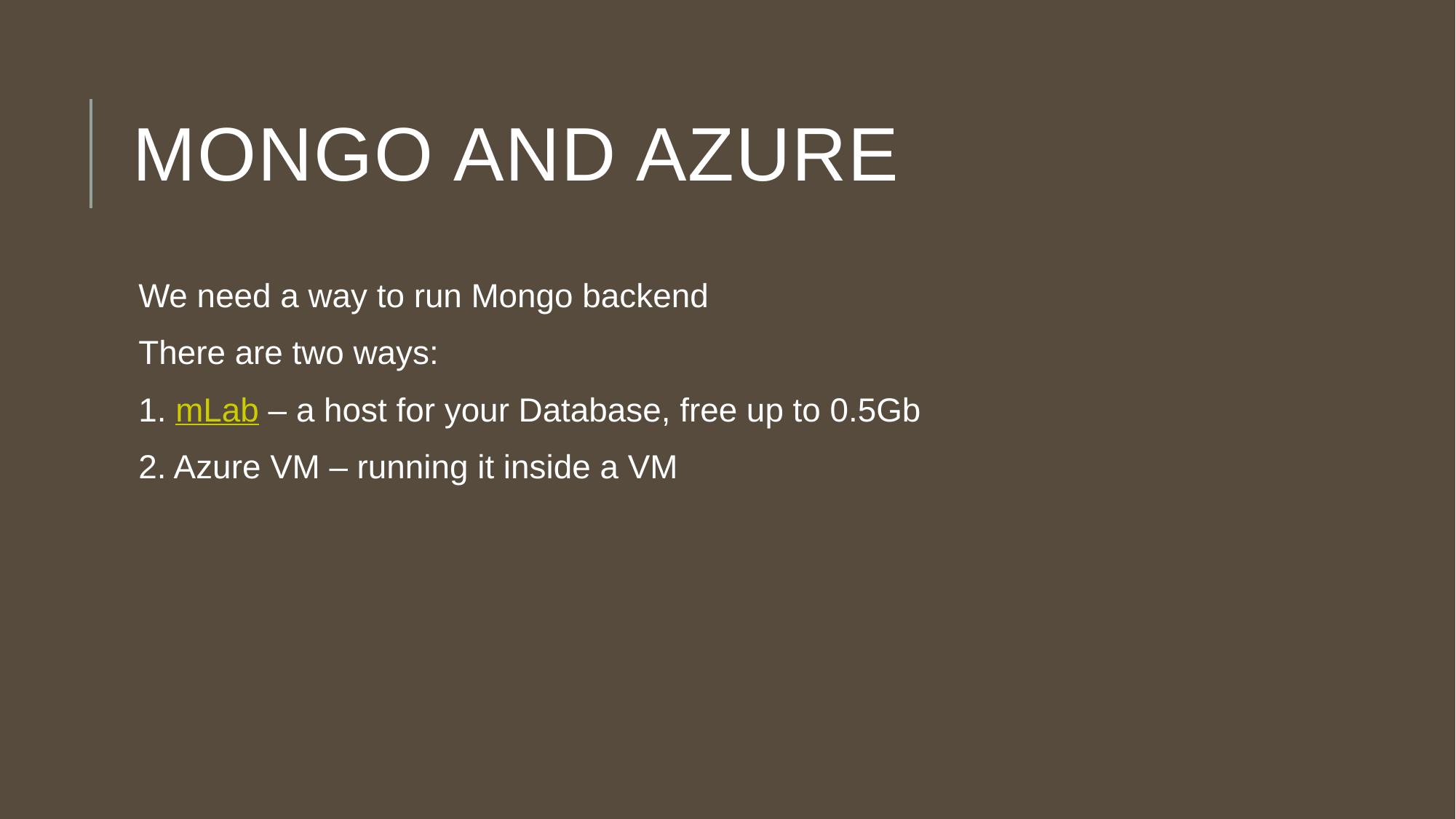

# Mongo and azure
We need a way to run Mongo backend
There are two ways:
1. mLab – a host for your Database, free up to 0.5Gb
2. Azure VM – running it inside a VM